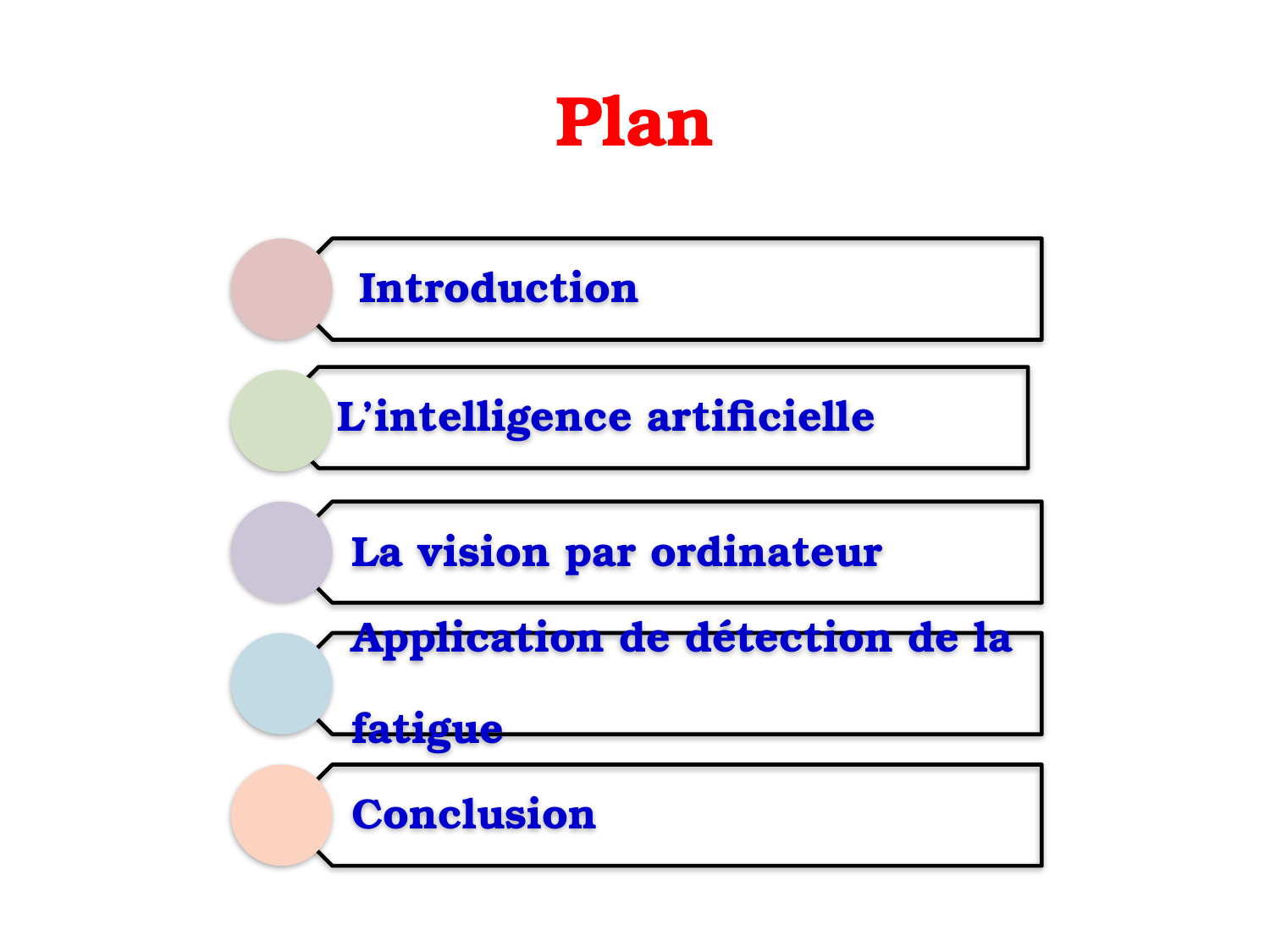

# Plan

 Introduction

L’intelligence artificielle

La vision par ordinateur

Application de détection de la                                             fatigue

Conclusion